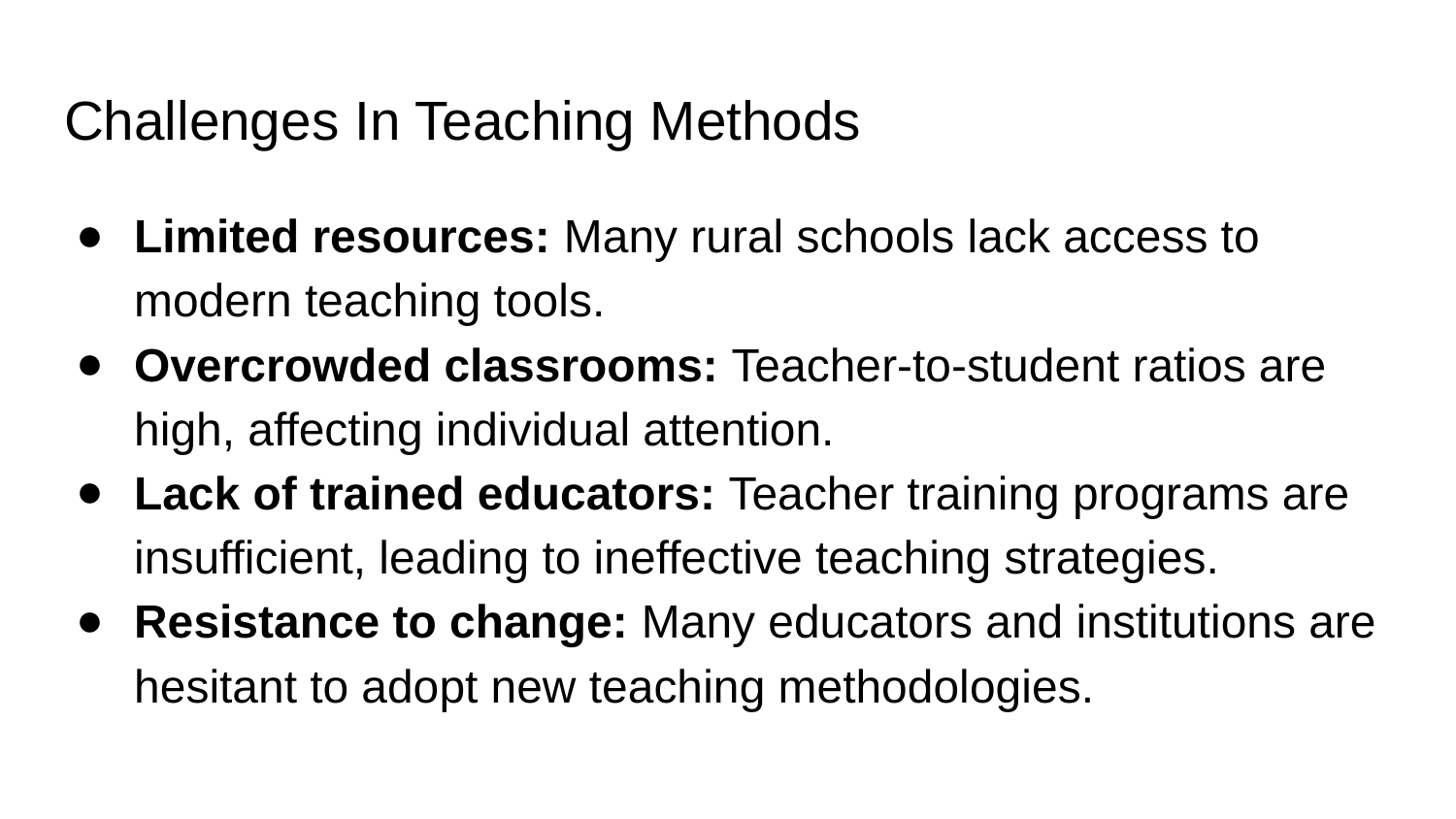

# Challenges In Teaching Methods
Limited resources: Many rural schools lack access to modern teaching tools.
Overcrowded classrooms: Teacher-to-student ratios are high, affecting individual attention.
Lack of trained educators: Teacher training programs are insufficient, leading to ineffective teaching strategies.
Resistance to change: Many educators and institutions are hesitant to adopt new teaching methodologies.